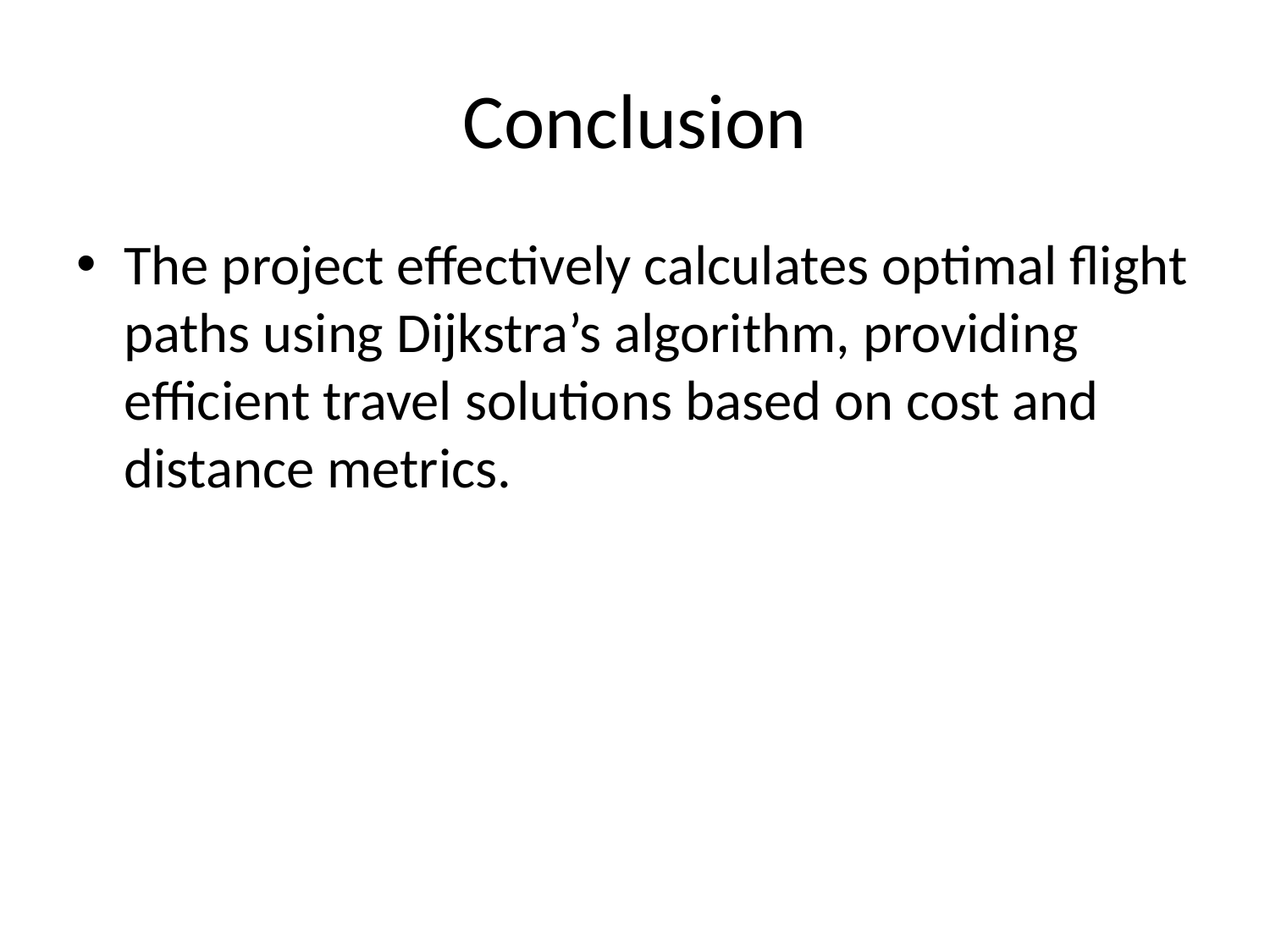

# Conclusion
The project effectively calculates optimal flight paths using Dijkstra’s algorithm, providing efficient travel solutions based on cost and distance metrics.